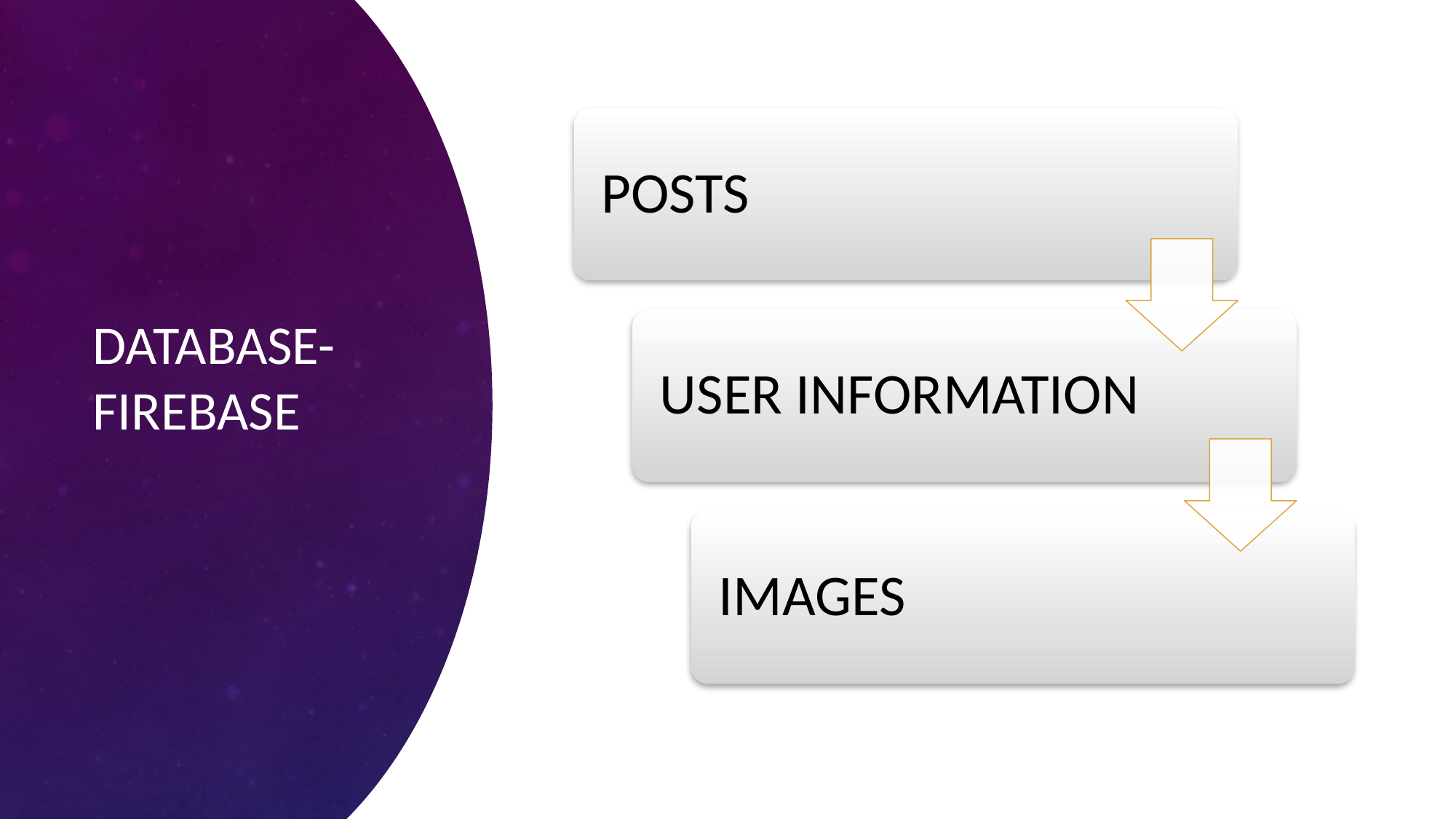

# DATABASE- FIREBASE
POSTS
USER INFORMATION
IMAGES